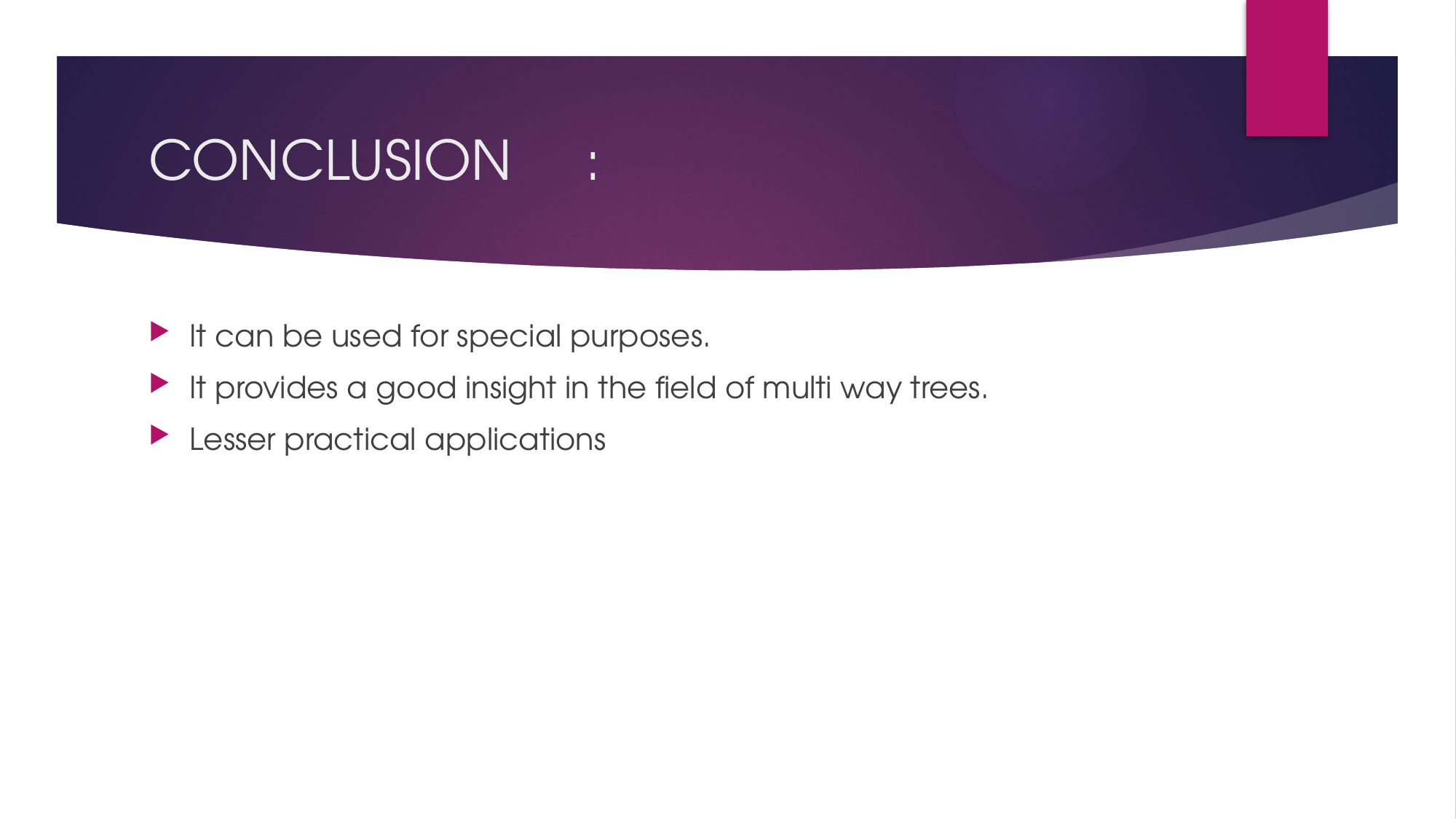

# CONCLUSION	:
It can be used for special purposes.
It provides a good insight in the field of multi way trees.
Lesser practical applications